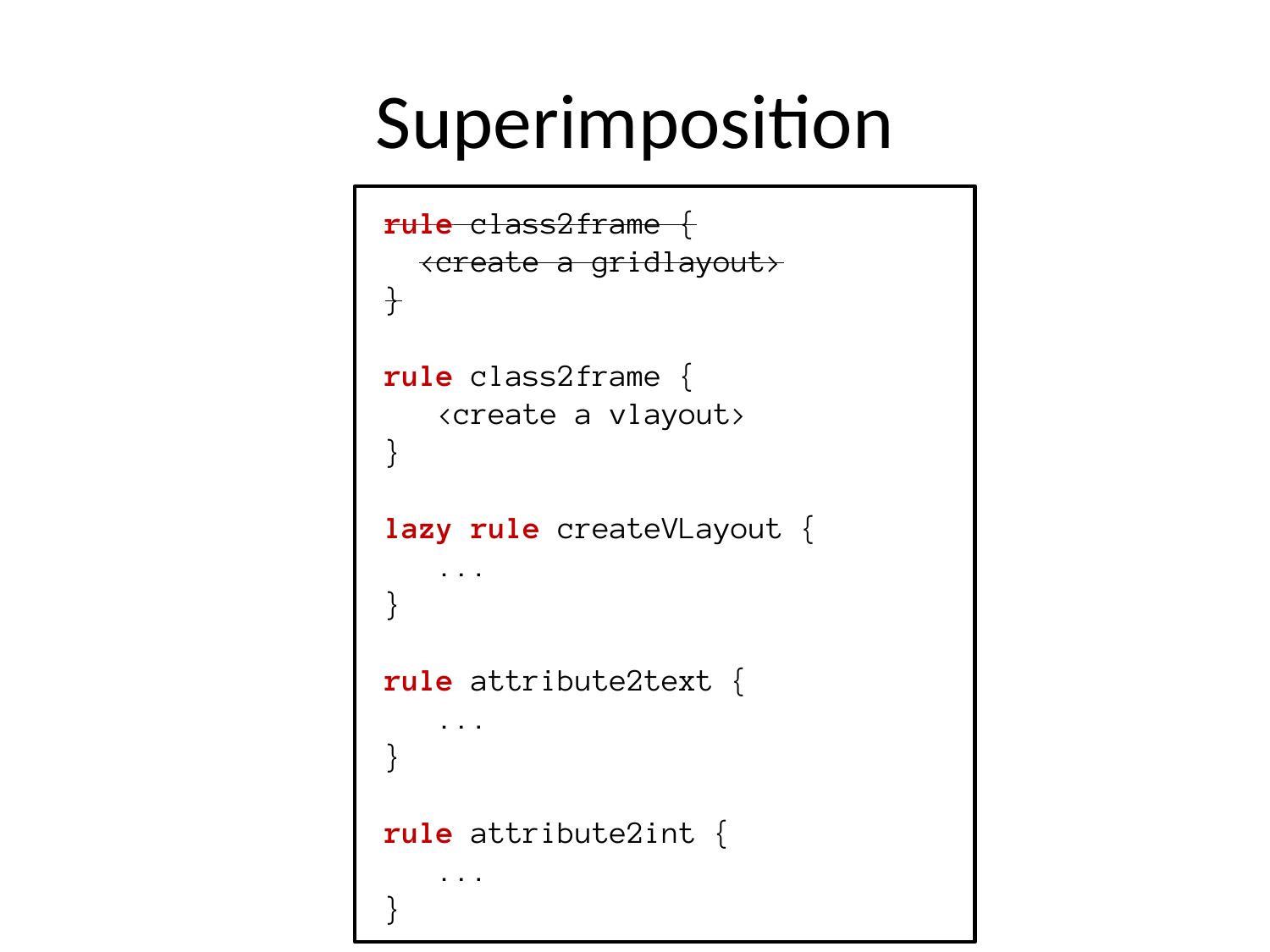

# Superimposition
 rule class2frame {
   <create a gridlayout>
 }

 rule class2frame {
    <create a vlayout>
 }

 lazy rule createVLayout {
    ...
 }

 rule attribute2text {
    ...
 }

 rule attribute2int {
    ...
 }